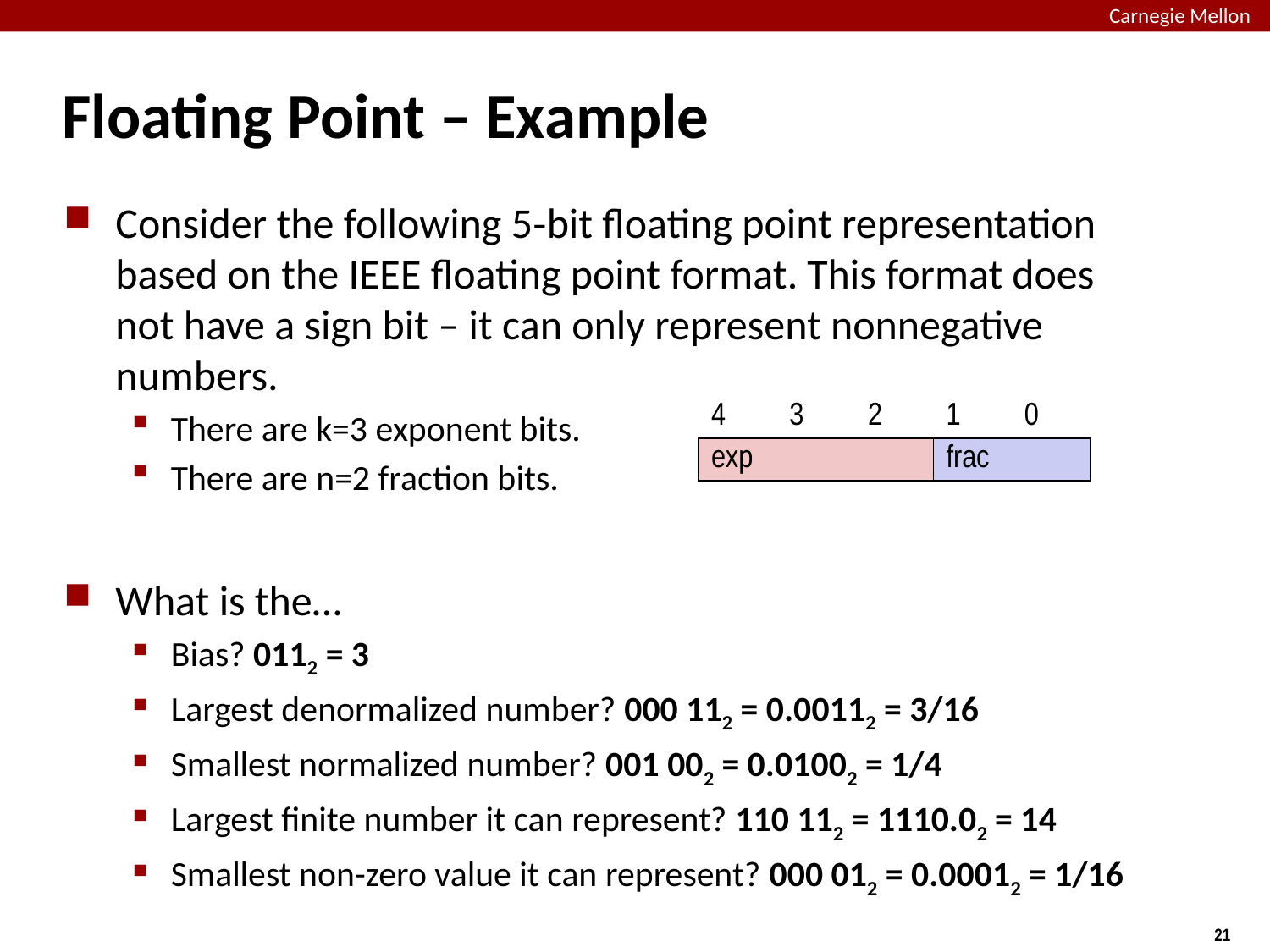

# Floating Point – Example
Consider the following 5‐bit floating point representation based on the IEEE floating point format. This format does not have a sign bit – it can only represent nonnegative numbers.
There are k=3 exponent bits.
There are n=2 fraction bits.

What is the…
Bias? 0112 = 3
Largest denormalized number? 000 112 = 0.00112 = 3/16
Smallest normalized number? 001 002 = 0.01002 = 1/4
Largest finite number it can represent? 110 112 = 1110.02 = 14
Smallest non-zero value it can represent? 000 012 = 0.00012 = 1/16
| 4 | 3 | 2 | 1 | 0 |
| --- | --- | --- | --- | --- |
| exp |  |  | frac |  |